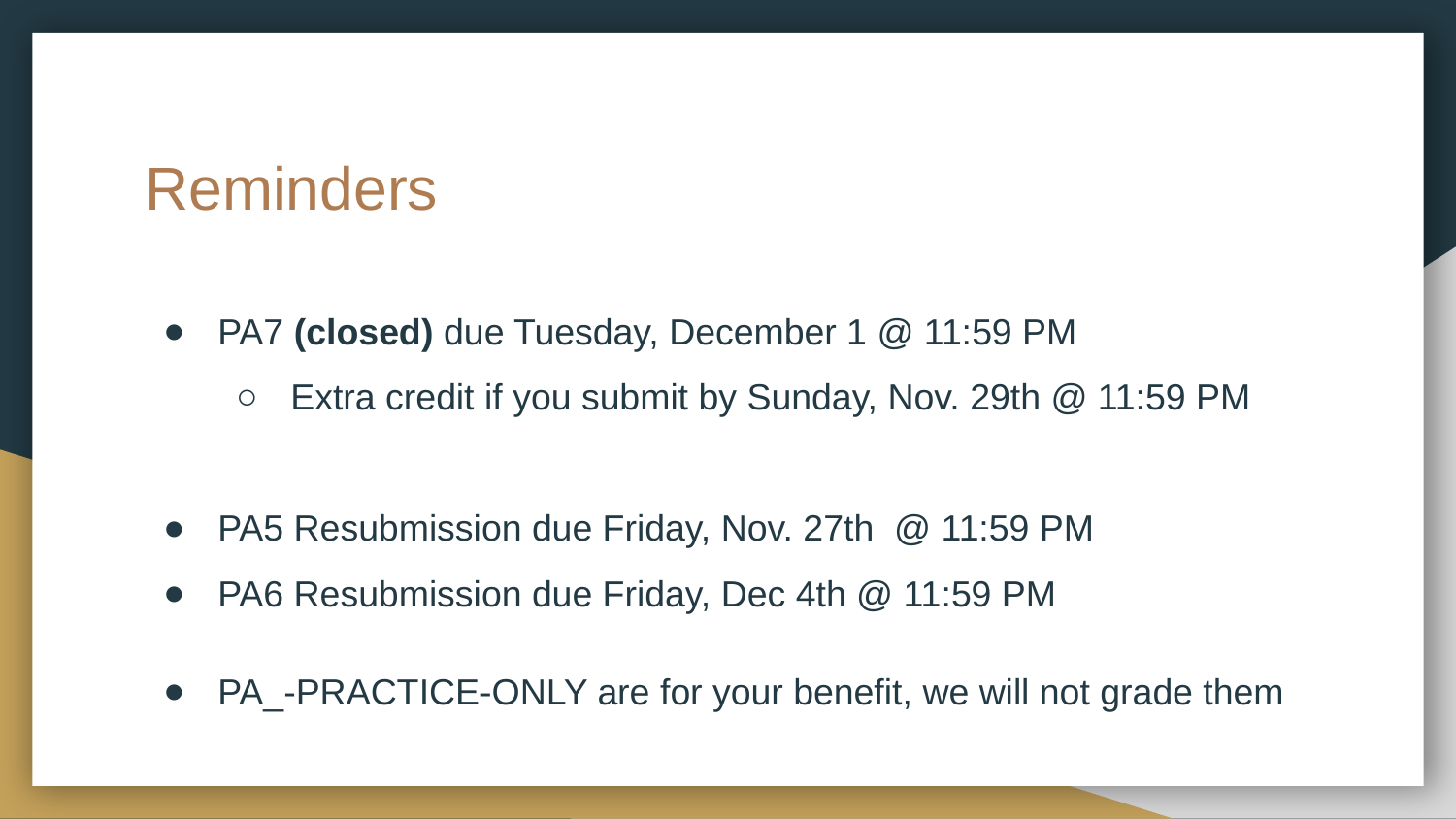

# Reminders
PA7 (closed) due Tuesday, December 1 @ 11:59 PM
Extra credit if you submit by Sunday, Nov. 29th @ 11:59 PM

PA5 Resubmission due Friday, Nov. 27th  @ 11:59 PM
PA6 Resubmission due Friday, Dec 4th @ 11:59 PM
PA_-PRACTICE-ONLY are for your benefit, we will not grade them